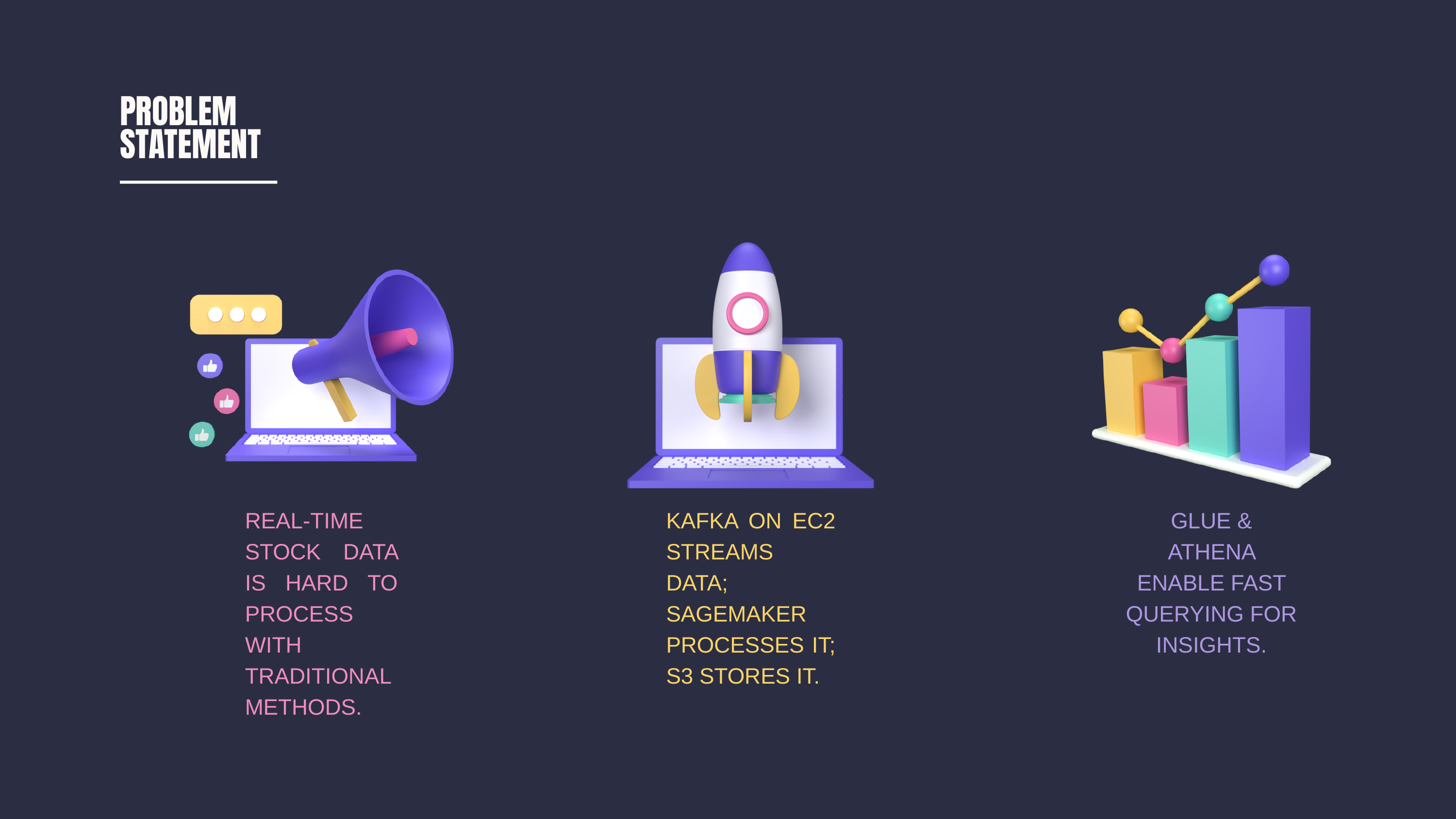

PROBLEM
STATEMENT

REAL-TIME STOCK DATA IS HARD TO PROCESS WITH TRADITIONAL METHODS.
KAFKA ON EC2 STREAMS DATA; SAGEMAKER PROCESSES IT; S3 STORES IT.
GLUE & ATHENA ENABLE FAST QUERYING FOR INSIGHTS.